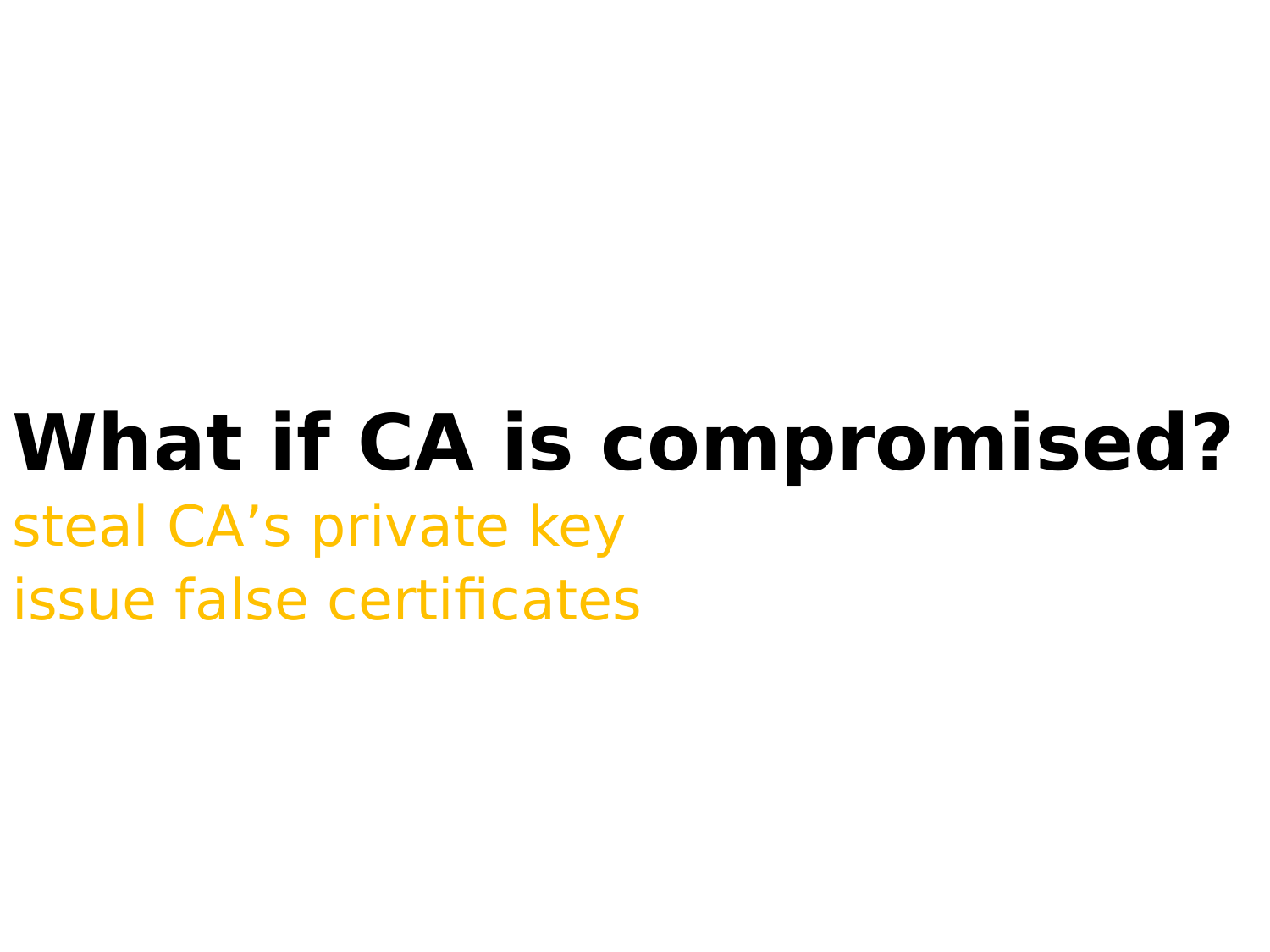

What if CA is compromised?
steal CA’s private key
issue false certificates